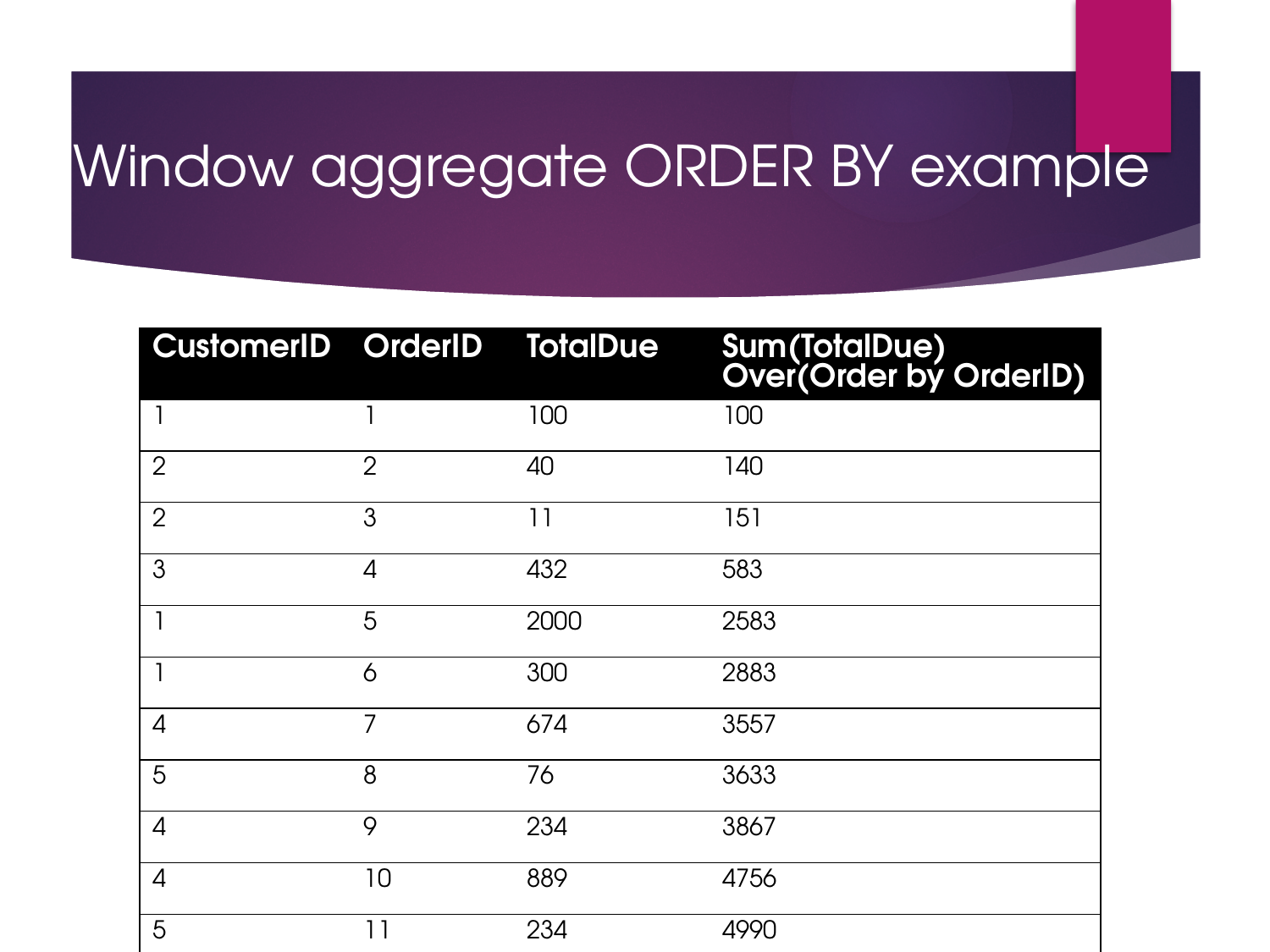

# Window aggregate ORDER BY example
| CustomerID | OrderID | TotalDue | Sum(TotalDue) Over(Order by OrderID) |
| --- | --- | --- | --- |
| 1 | 1 | 100 | 100 |
| 2 | 2 | 40 | 140 |
| 2 | 3 | 11 | 151 |
| 3 | 4 | 432 | 583 |
| 1 | 5 | 2000 | 2583 |
| 1 | 6 | 300 | 2883 |
| 4 | 7 | 674 | 3557 |
| 5 | 8 | 76 | 3633 |
| 4 | 9 | 234 | 3867 |
| 4 | 10 | 889 | 4756 |
| 5 | 11 | 234 | 4990 |